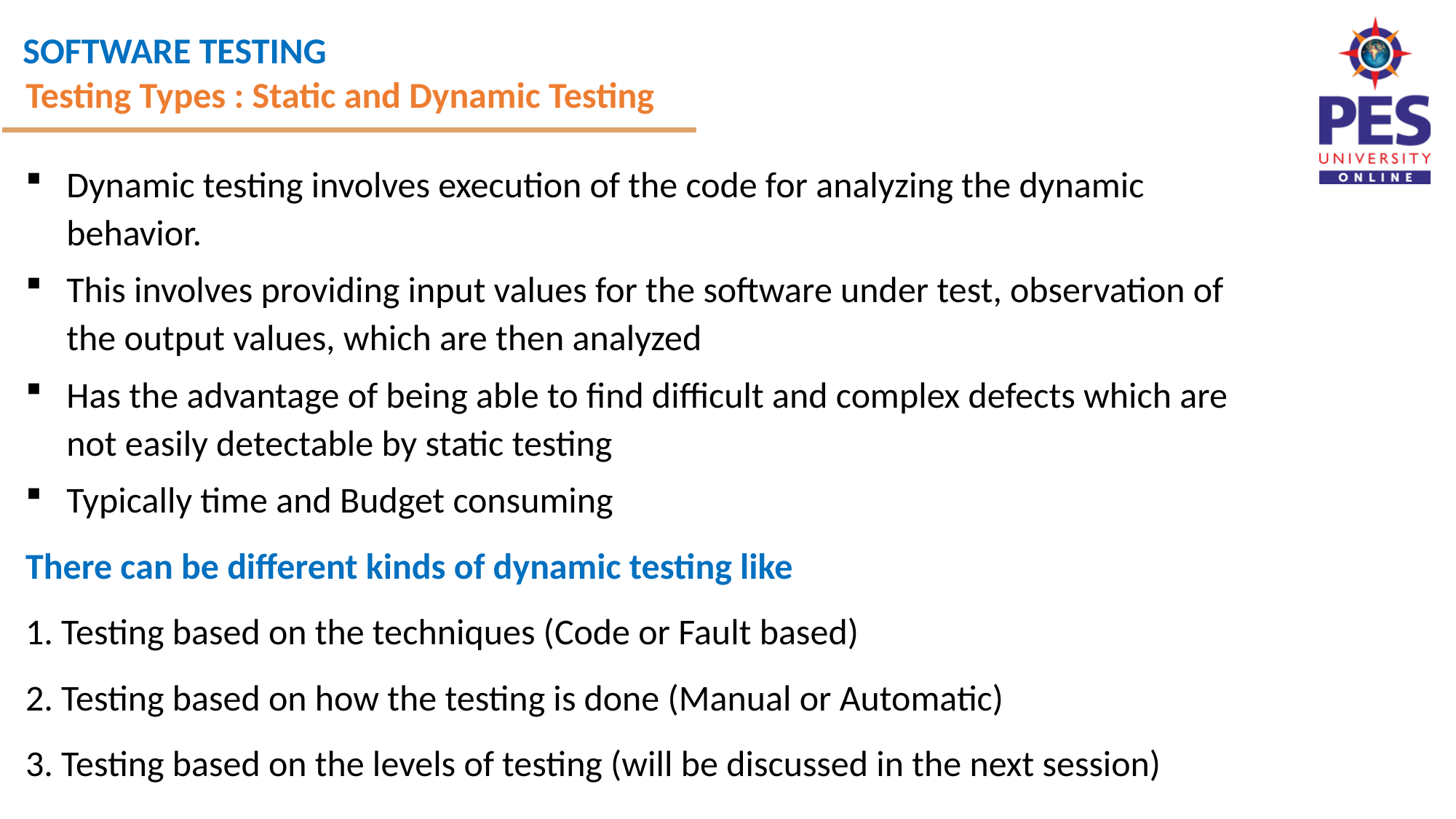

Testing Types : Static and Dynamic Testing
Dynamic testing involves execution of the code for analyzing the dynamic behavior.
This involves providing input values for the software under test, observation of the output values, which are then analyzed
Has the advantage of being able to find difficult and complex defects which are not easily detectable by static testing
Typically time and Budget consuming
There can be different kinds of dynamic testing like
1. Testing based on the techniques (Code or Fault based)
2. Testing based on how the testing is done (Manual or Automatic)
3. Testing based on the levels of testing (will be discussed in the next session)